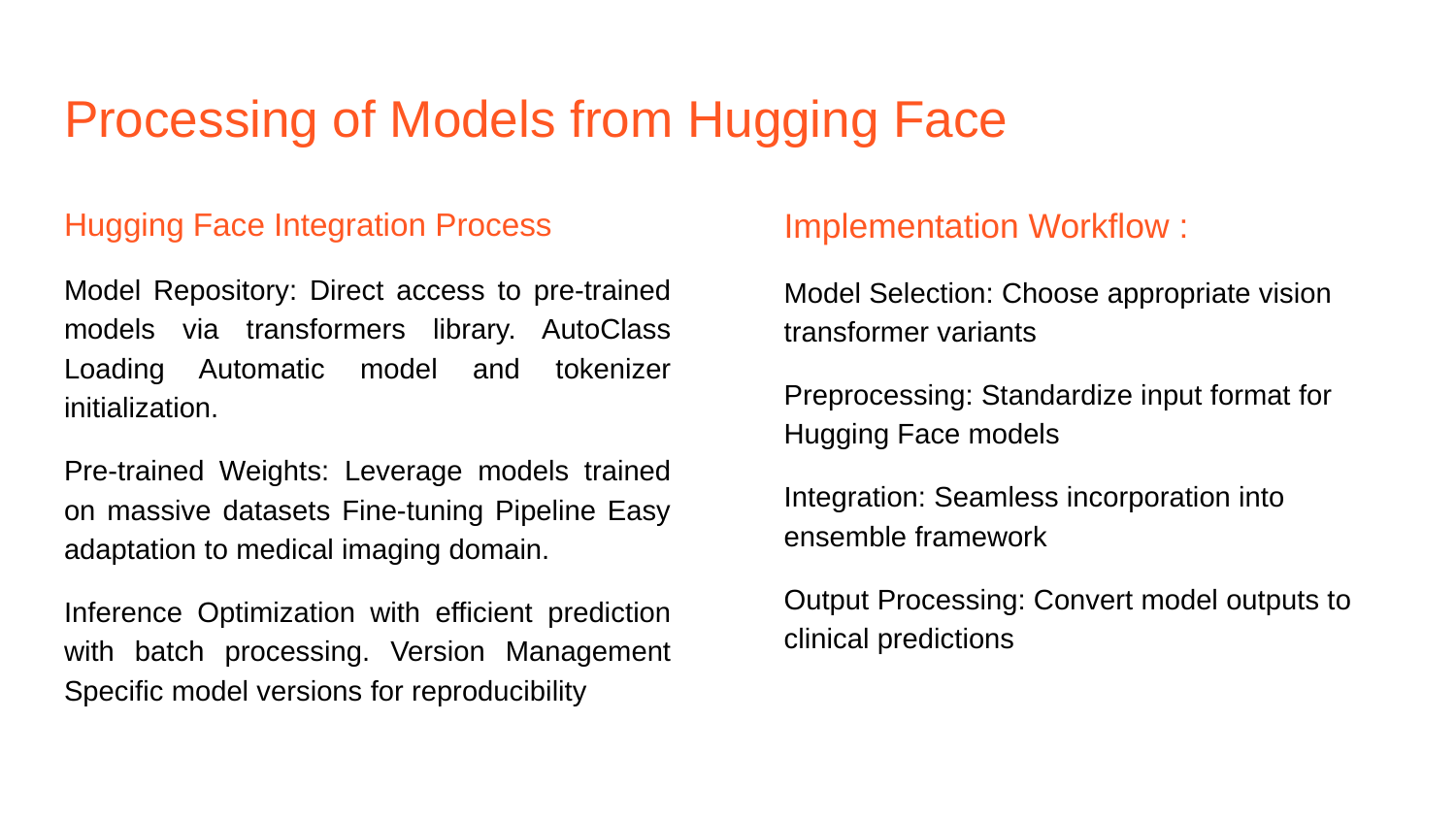

# Processing of Models from Hugging Face
Hugging Face Integration Process
Model Repository: Direct access to pre-trained models via transformers library. AutoClass Loading Automatic model and tokenizer initialization.
Pre-trained Weights: Leverage models trained on massive datasets Fine-tuning Pipeline Easy adaptation to medical imaging domain.
Inference Optimization with efficient prediction with batch processing. Version Management Specific model versions for reproducibility

Implementation Workflow :
Model Selection: Choose appropriate vision transformer variants
Preprocessing: Standardize input format for Hugging Face models
Integration: Seamless incorporation into ensemble framework
Output Processing: Convert model outputs to clinical predictions